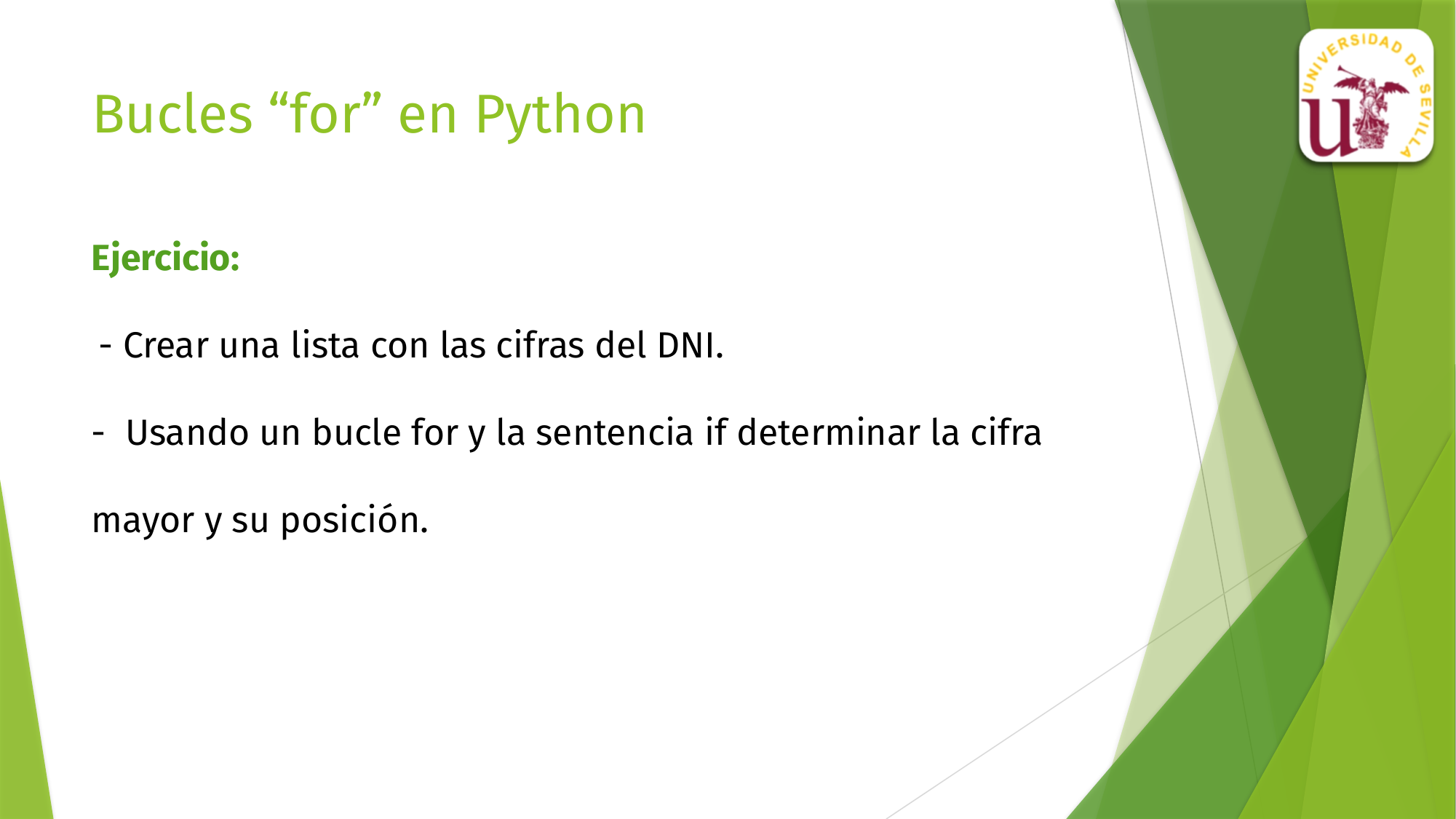

# Bucles “for” en Python

Ejercicio:
 - Crear una lista con las cifras del DNI.
-  Usando un bucle for y la sentencia if determinar la cifra mayor y su posición.